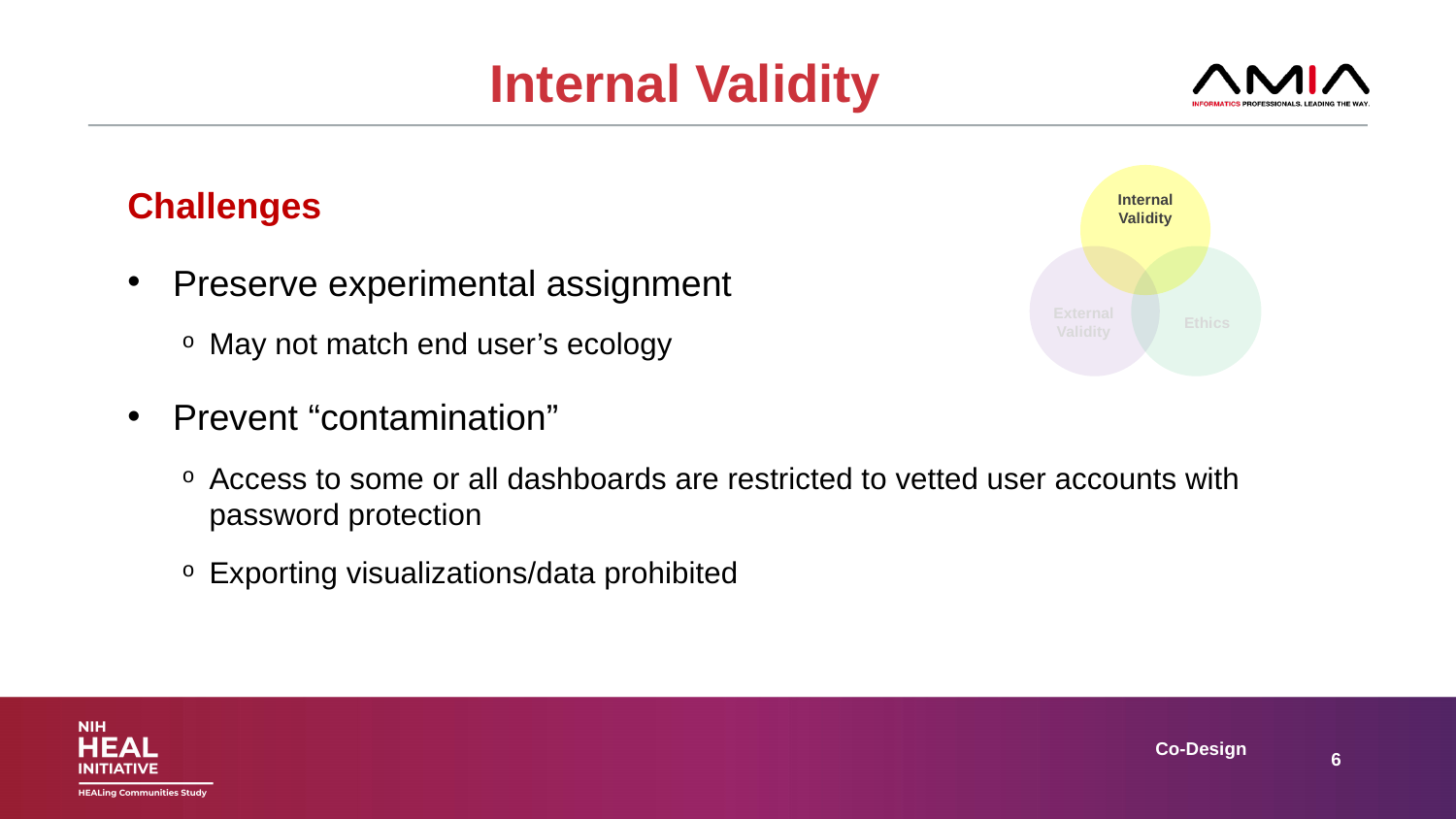

# Internal Validity
Internal
Validity
Challenges
Preserve experimental assignment
May not match end user’s ecology
Prevent “contamination”
Access to some or all dashboards are restricted to vetted user accounts with password protection
Exporting visualizations/data prohibited
External
Validity
Ethics
Co-Design

6